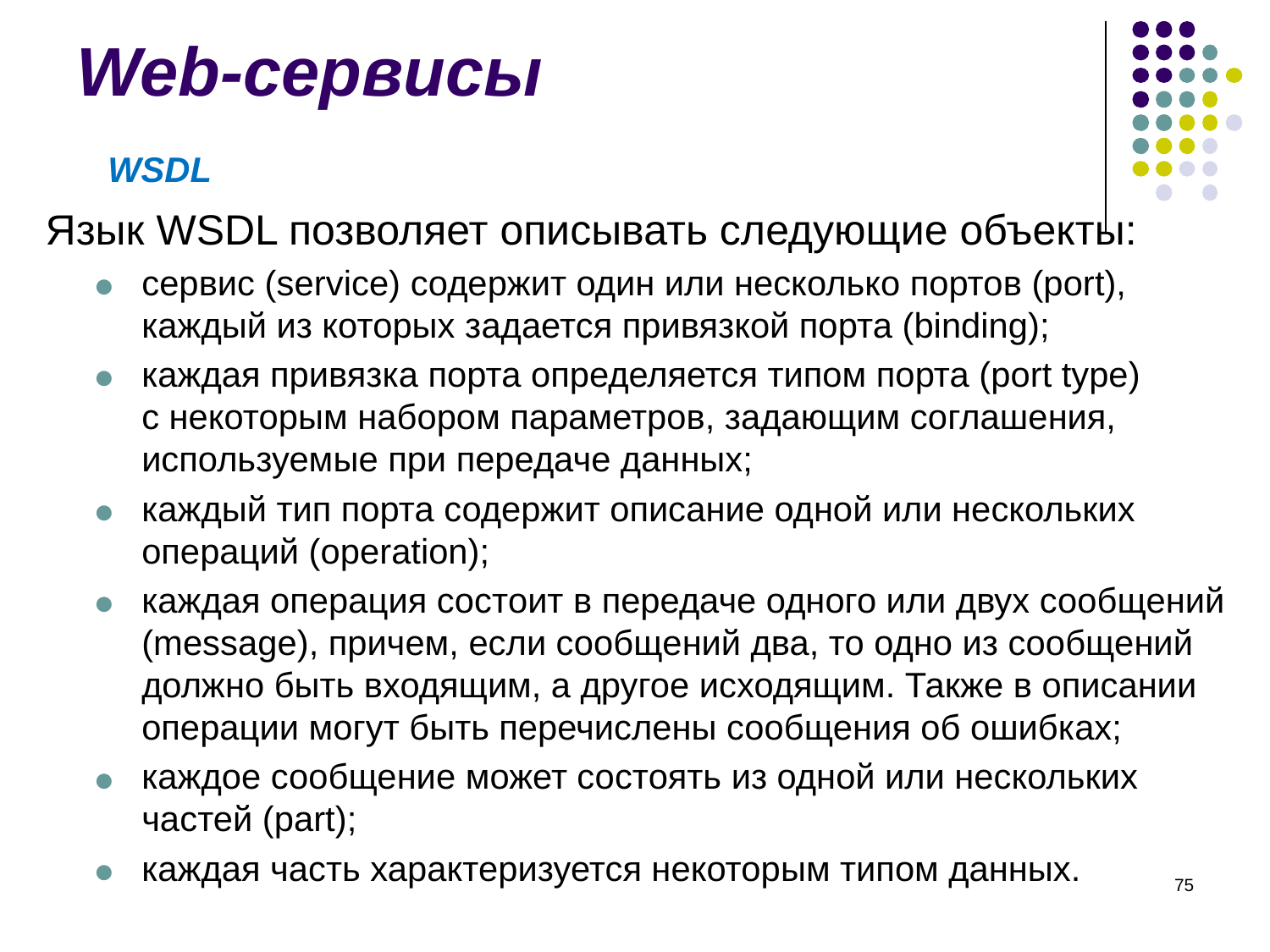

# Web-сервисы
WSDL
Язык WSDL позволяет описывать следующие объекты:
сервис (service) содержит один или несколько портов (port), каждый из которых задается привязкой порта (binding);
каждая привязка порта определяется типом порта (port type)
с некоторым набором параметров, задающим соглашения, используемые при передаче данных;
каждый тип порта содержит описание одной или нескольких
операций (operation);
каждая операция состоит в передаче одного или двух сообщений (message), причем, если сообщений два, то одно из сообщений должно быть входящим, а другое исходящим. Также в описании операции могут быть перечислены сообщения об ошибках;
каждое сообщение может состоять из одной или нескольких
частей (part);
каждая часть характеризуется некоторым типом данных.
75